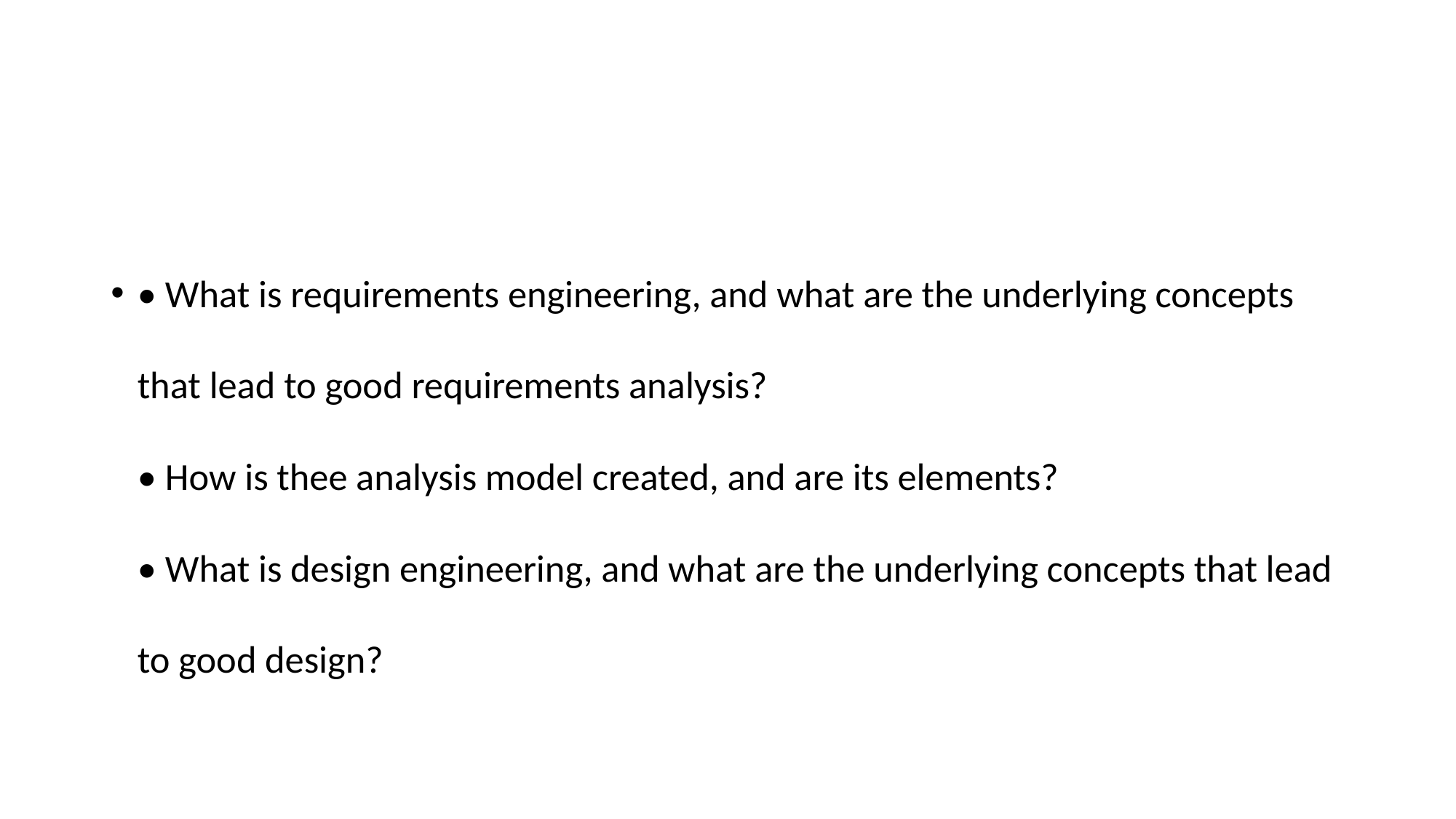

#
• What is requirements engineering, and what are the underlying concepts that lead to good requirements analysis?
• How is thee analysis model created, and are its elements?
• What is design engineering, and what are the underlying concepts that lead to good design?